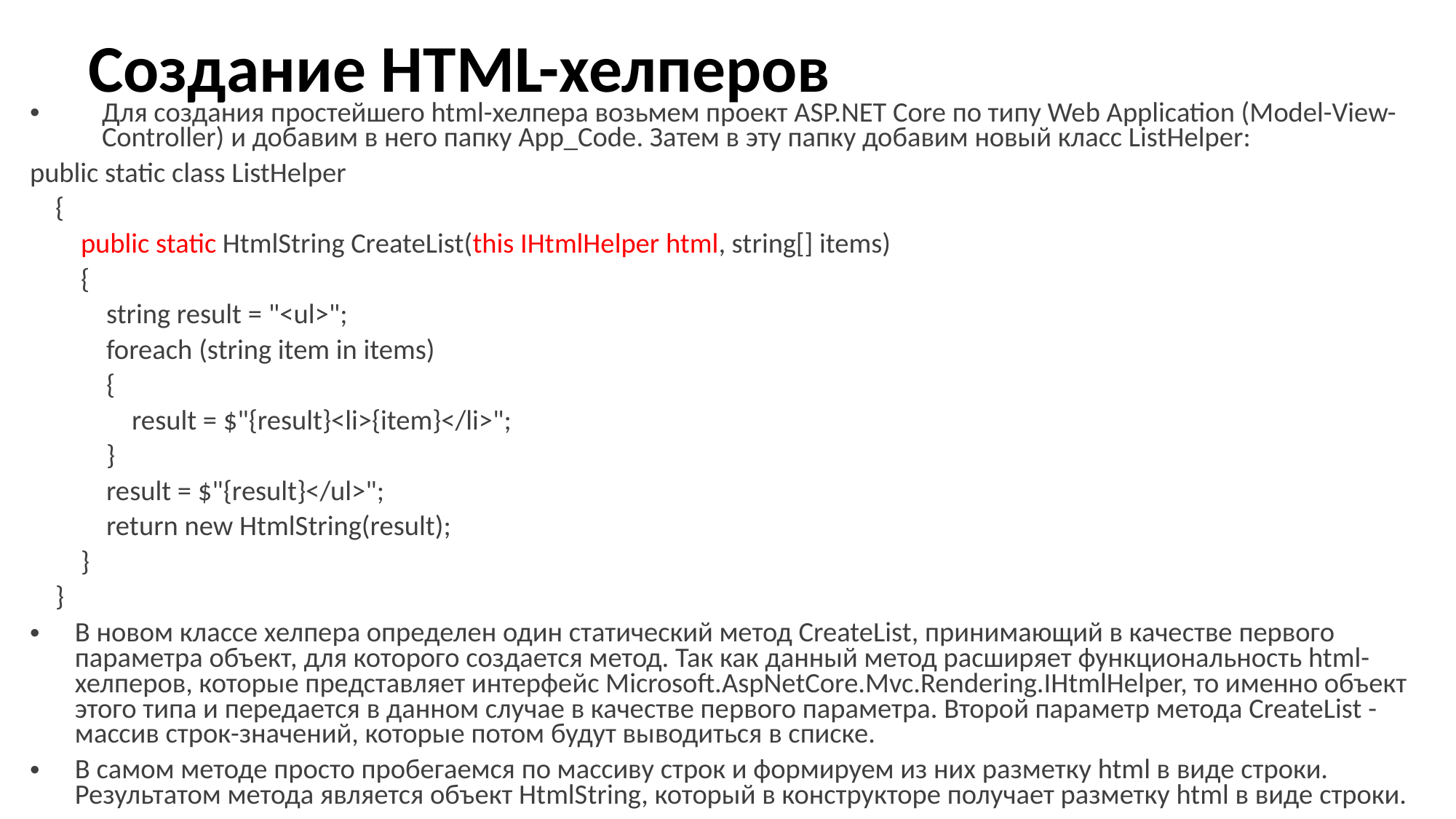

# Создание HTML-хелперов
Для создания простейшего html-хелпера возьмем проект ASP.NET Core по типу Web Application (Model-View-Controller) и добавим в него папку App_Code. Затем в эту папку добавим новый класс ListHelper:
public static class ListHelper
    {
        public static HtmlString CreateList(this IHtmlHelper html, string[] items)
        {
            string result = "<ul>";
            foreach (string item in items)
            {
                result = $"{result}<li>{item}</li>";
            }
            result = $"{result}</ul>";
            return new HtmlString(result);
        }
    }
В новом классе хелпера определен один статический метод CreateList, принимающий в качестве первого параметра объект, для которого создается метод. Так как данный метод расширяет функциональность html-хелперов, которые представляет интерфейс Microsoft.AspNetCore.Mvc.Rendering.IHtmlHelper, то именно объект этого типа и передается в данном случае в качестве первого параметра. Второй параметр метода CreateList - массив строк-значений, которые потом будут выводиться в списке.
В самом методе просто пробегаемся по массиву строк и формируем из них разметку html в виде строки. Результатом метода является объект HtmlString, который в конструкторе получает разметку html в виде строки.